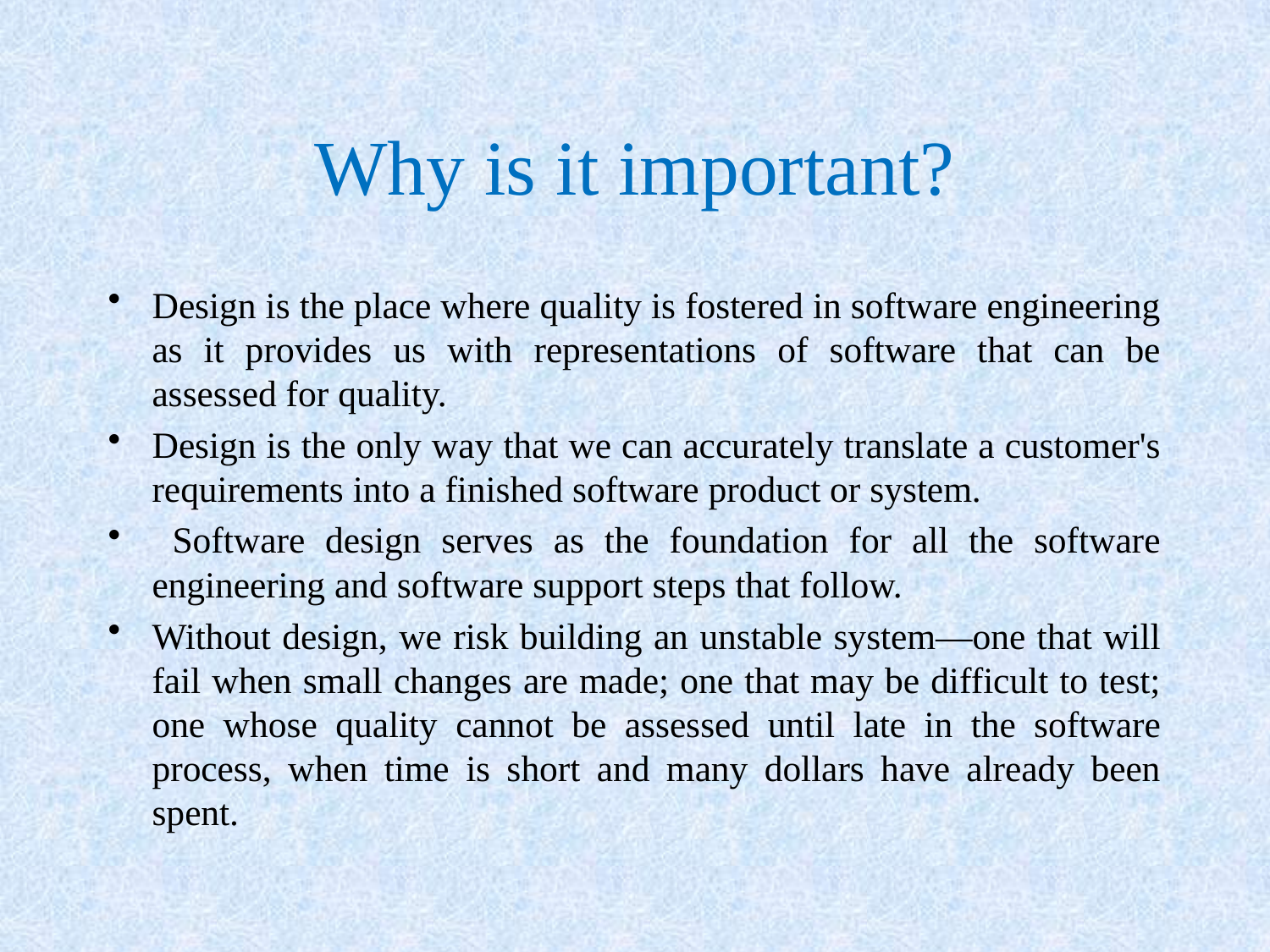

# Why is it important?
Design is the place where quality is fostered in software engineering as it provides us with representations of software that can be assessed for quality.
Design is the only way that we can accurately translate a customer's requirements into a finished software product or system.
 Software design serves as the foundation for all the software engineering and software support steps that follow.
Without design, we risk building an unstable system—one that will fail when small changes are made; one that may be difficult to test; one whose quality cannot be assessed until late in the software process, when time is short and many dollars have already been spent.